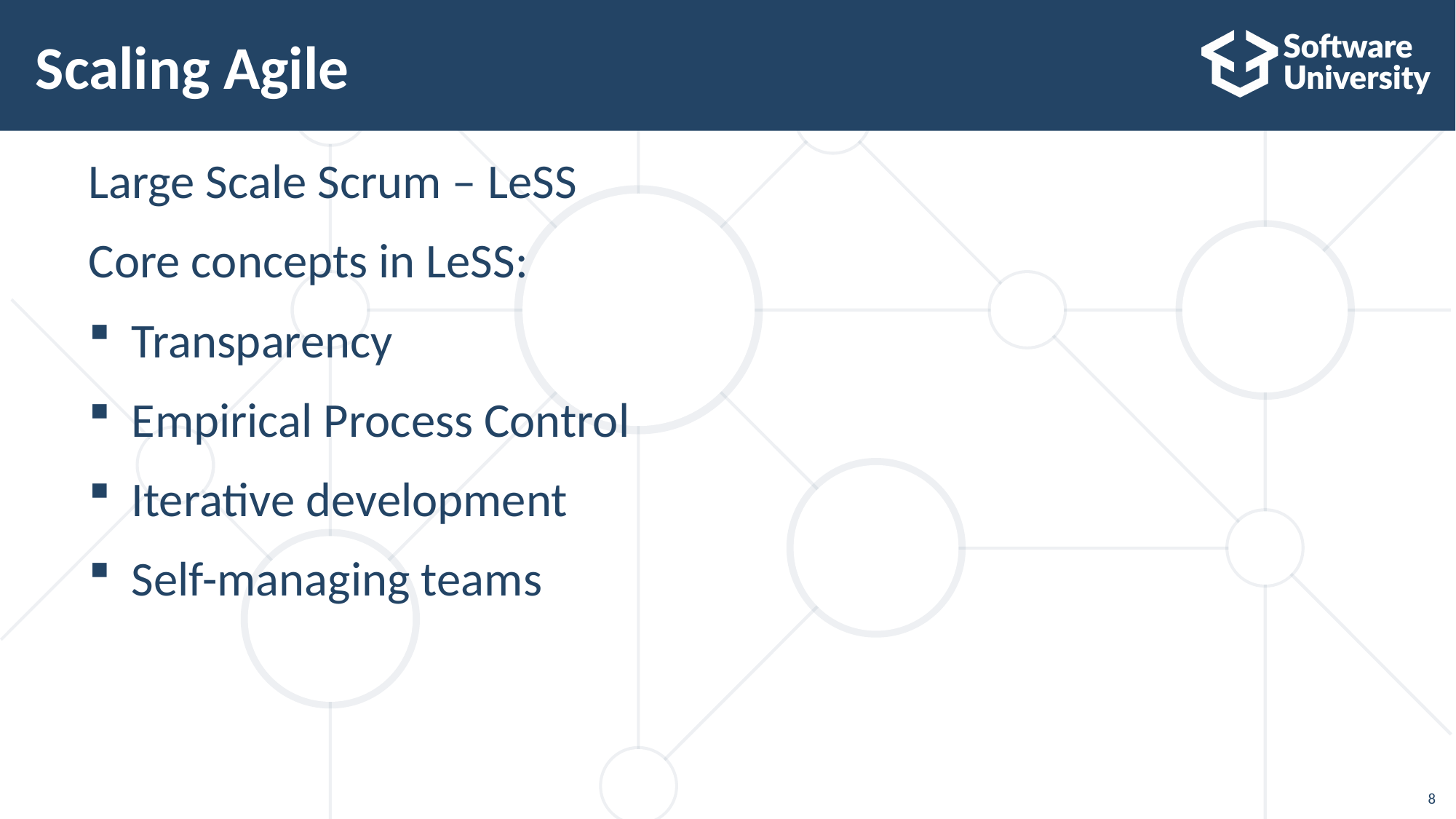

# Scaling Agile
Large Scale Scrum – LeSS
Core concepts in LeSS:
Transparency
Empirical Process Control
Iterative development
Self-managing teams
8